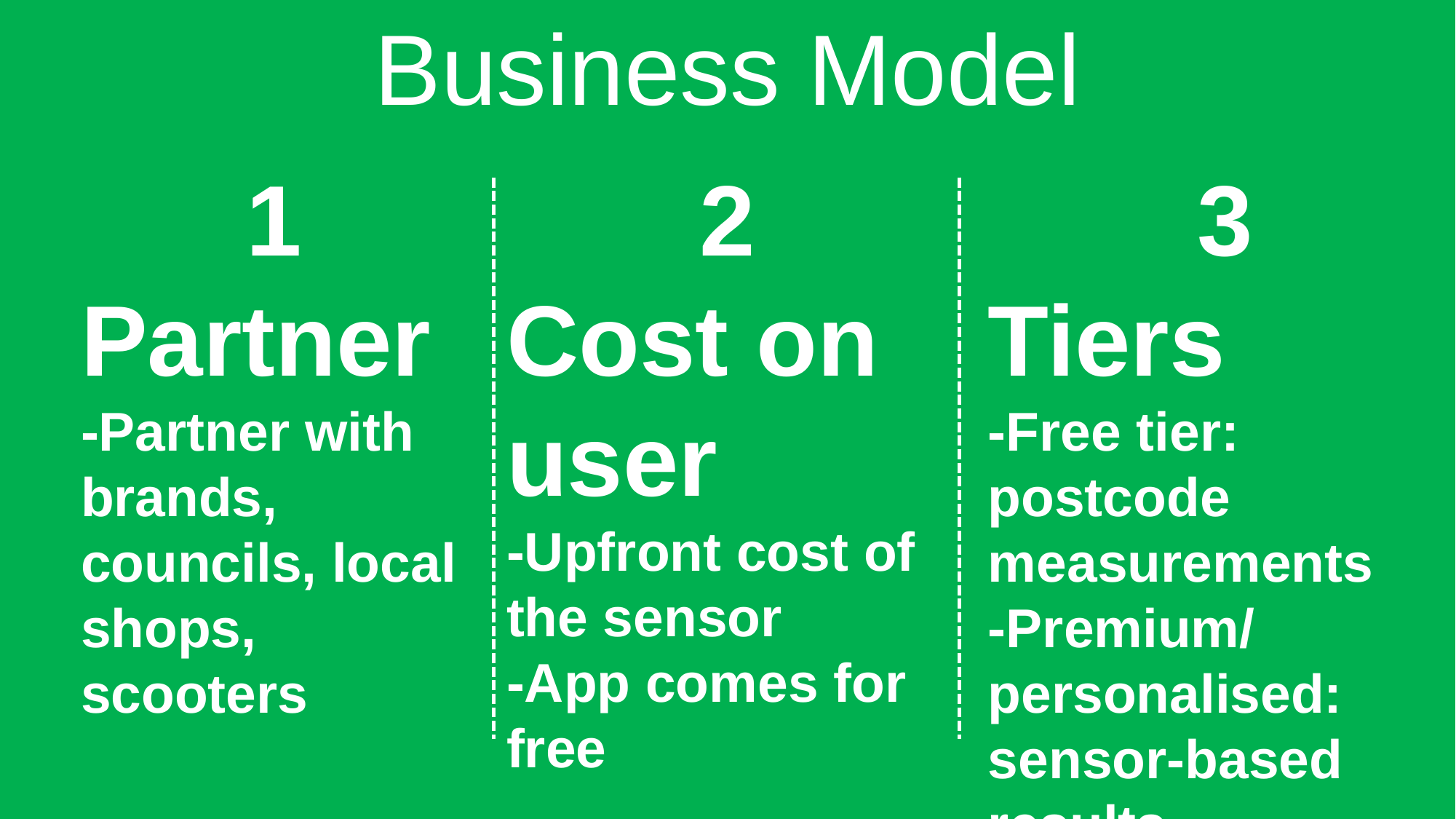

Business Model
1
Partner
-Partner with brands, councils, local shops, scooters

2
Cost on user
-Upfront cost of the sensor
-App comes for free
3
Tiers
-Free tier: postcode measurements
-Premium/personalised: sensor-based results, recommendations